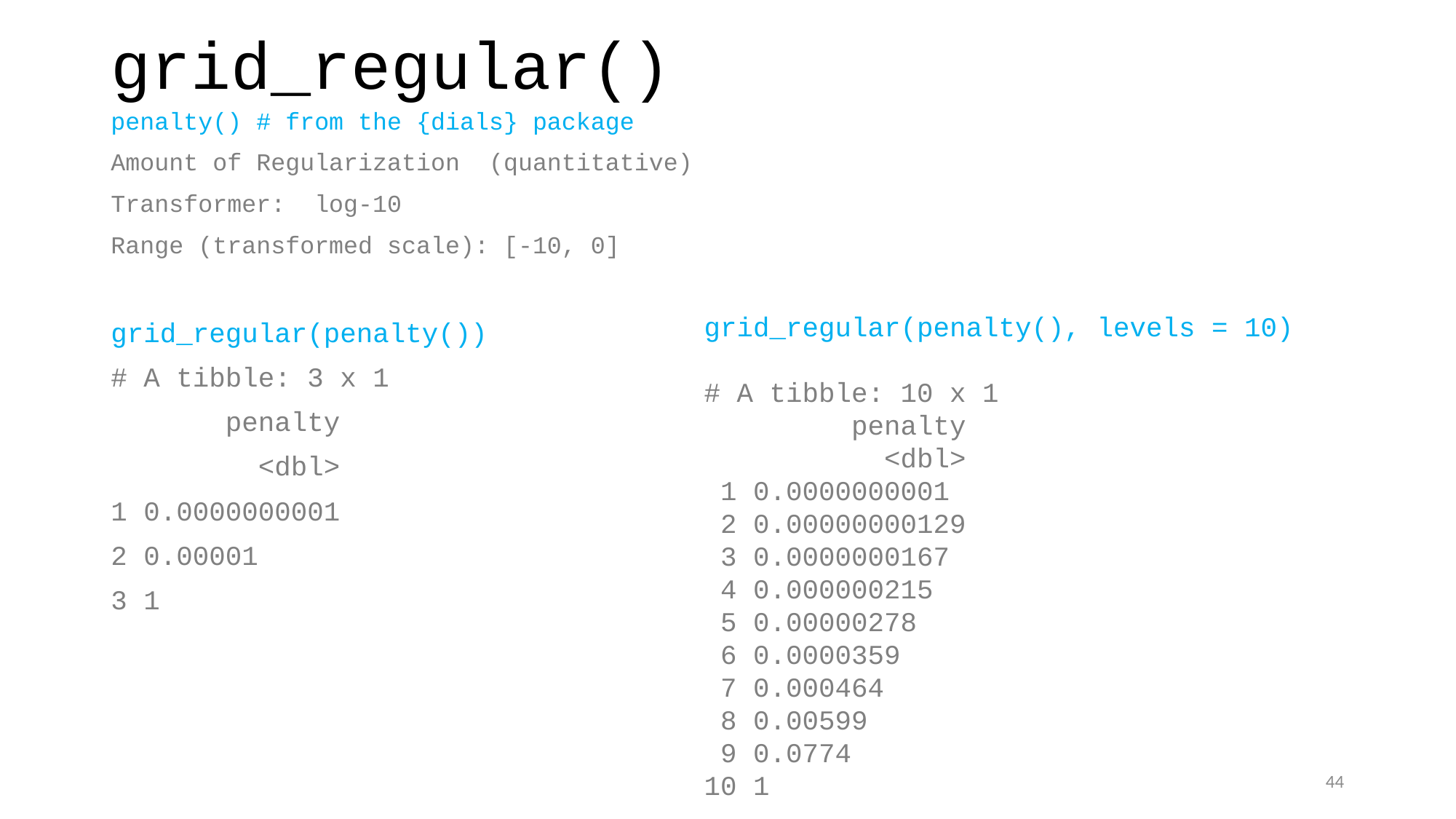

# grid_regular()
penalty() # from the {dials} package
Amount of Regularization  (quantitative)
Transformer:  log-10
Range (transformed scale): [-10, 0]

grid_regular(penalty())
# A tibble: 3 x 1
       penalty
         <dbl>
1 0.0000000001
2 0.00001
3 1

grid_regular(penalty(), levels = 10)

# A tibble: 10 x 1
         penalty
           <dbl>
 1 0.0000000001
 2 0.00000000129
 3 0.0000000167
 4 0.000000215
 5 0.00000278
 6 0.0000359
 7 0.000464
 8 0.00599
 9 0.0774
10 1
44